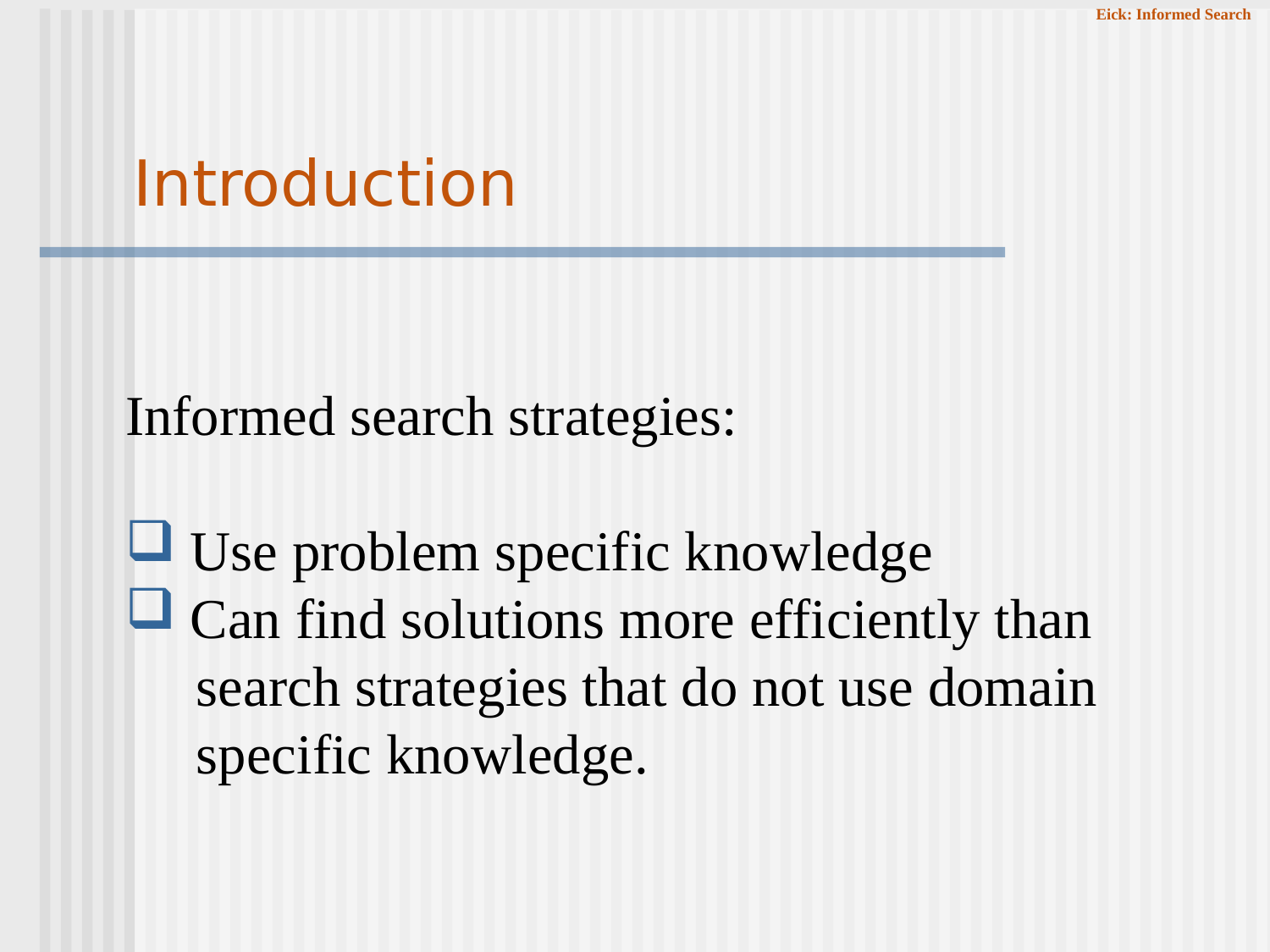

# Introduction

Informed search strategies:

 Use problem specific knowledge
 Can find solutions more efficiently than
     search strategies that do not use domain
     specific knowledge.